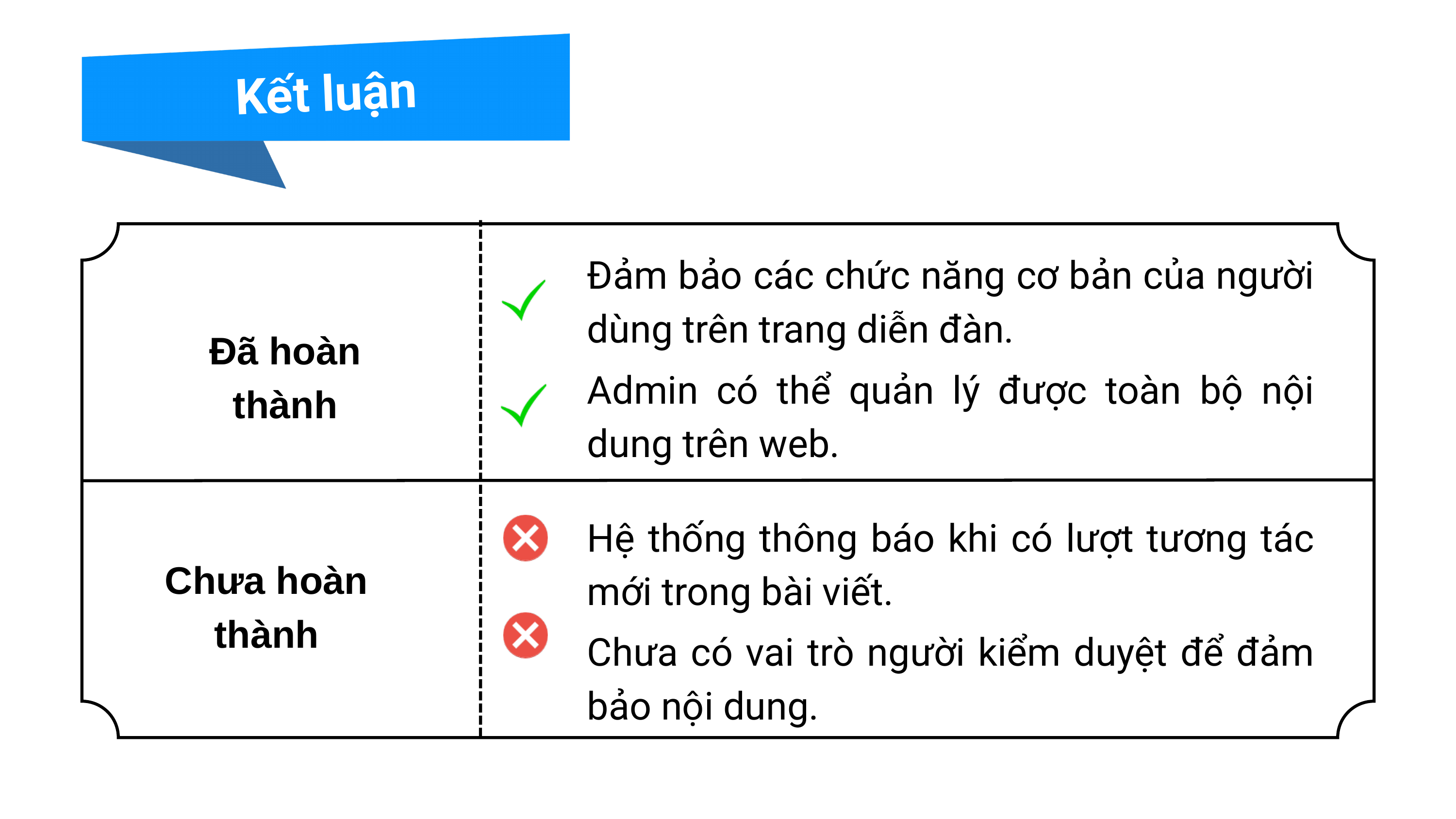

Kết luận

Đảm bảo các chức năng cơ bản của người dùng trên trang diễn đàn.

Đã hoàn thành
Admin có thể quản lý được toàn bộ nội dung trên web.

Hệ thống thông báo khi có lượt tương tác mới trong bài viết.

Chưa hoàn thành

Chưa có vai trò người kiểm duyệt để đảm bảo nội dung.